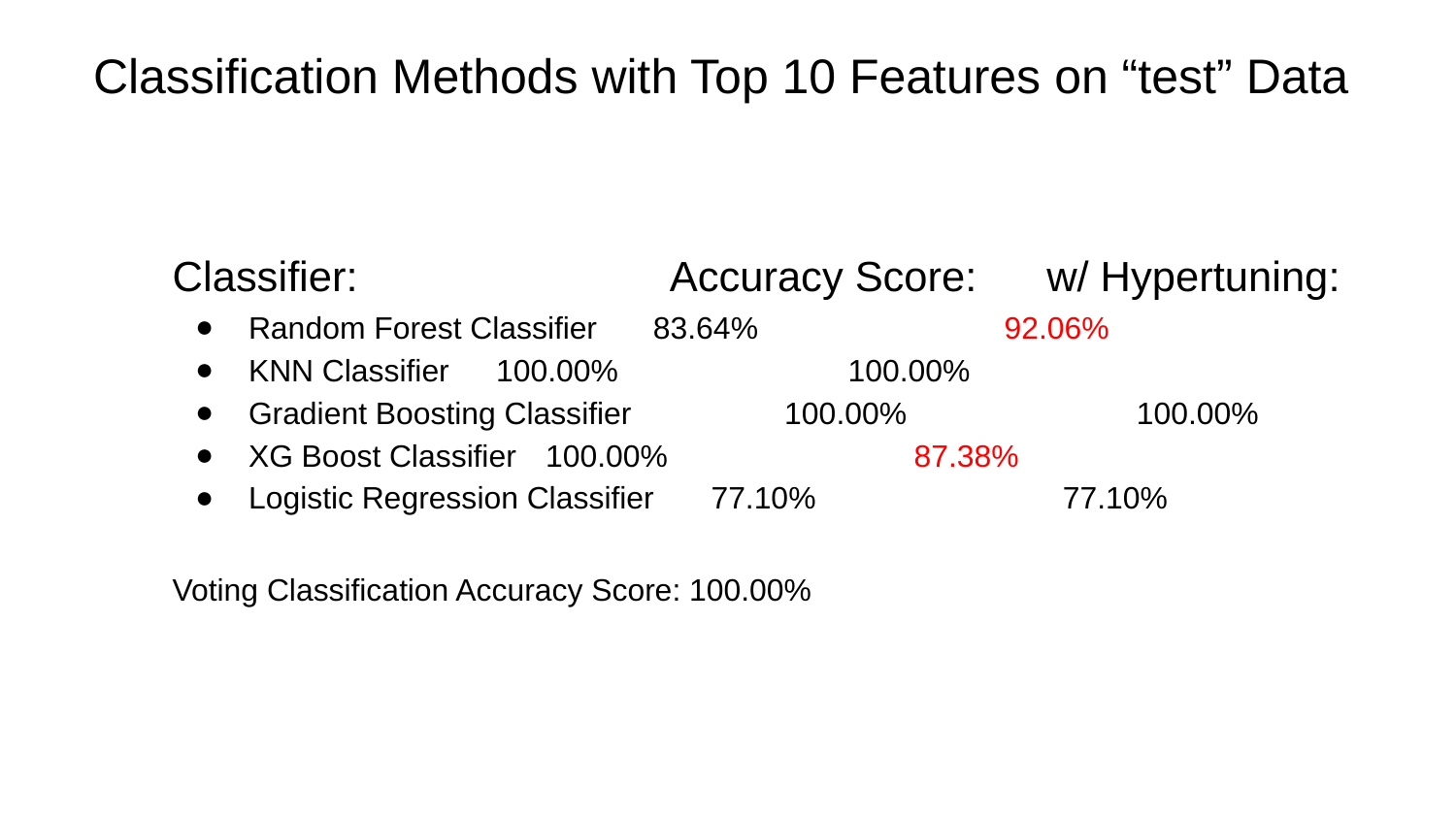

# Classification Methods with Top 10 Features on “test” Data
Classifier:                           Accuracy Score:      w/ Hypertuning:
Random Forest Classifier			 83.64%                             92.06%
KNN Classifier					100.00%                           100.00%
Gradient Boosting Classifier                  100.00%                           100.00%
XG Boost Classifier				100.00%                             87.38%
Logistic Regression Classifier		  77.10%                             77.10%

Voting Classification Accuracy Score: 100.00%